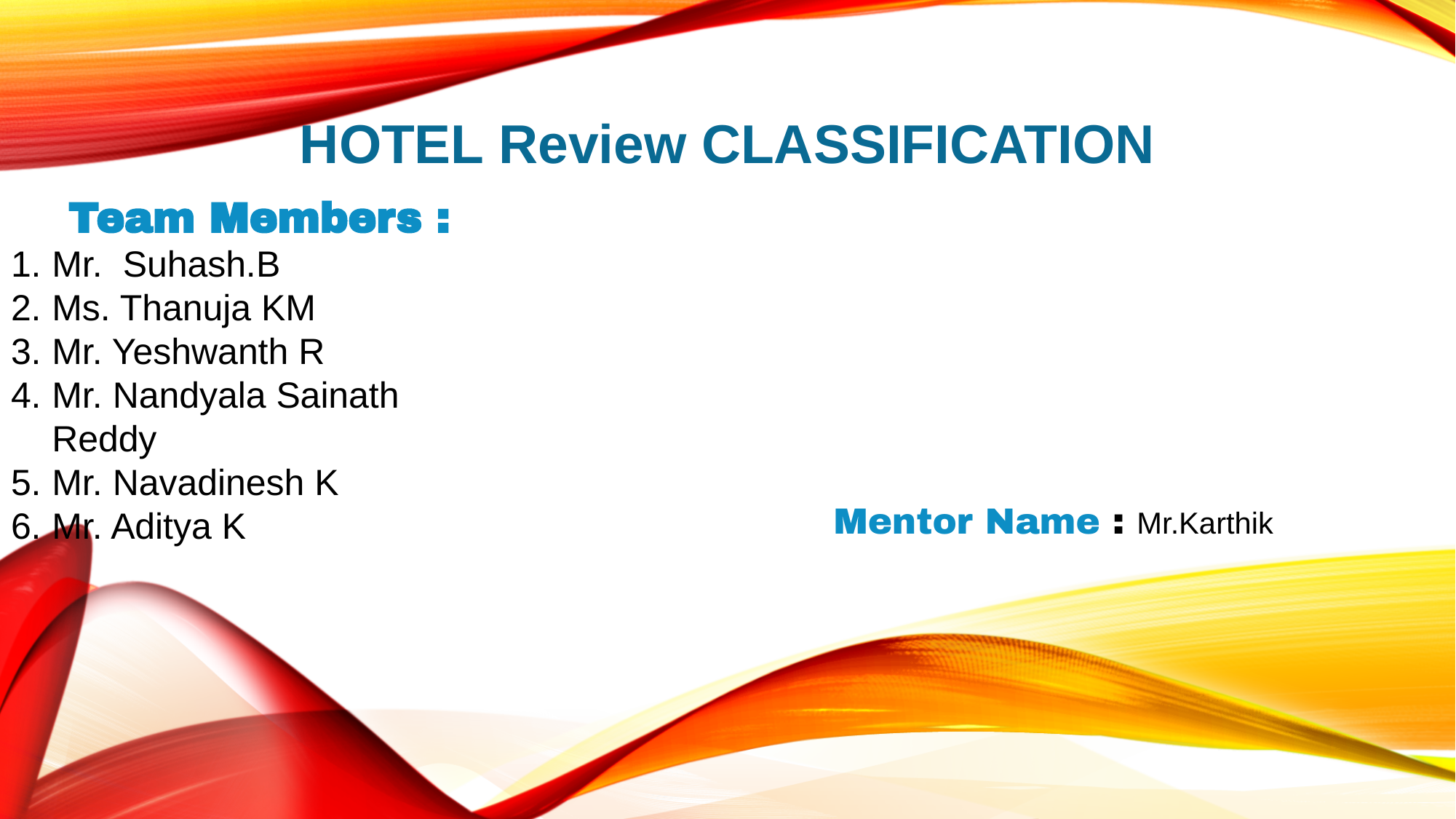

# HOTEL Review CLASSIFICATION
Team Members :
Mr.  Suhash.B
Ms. Thanuja KM
Mr. Yeshwanth R
Mr. Nandyala Sainath Reddy
Mr. Navadinesh K
Mr. Aditya K
Mentor Name : Mr.Karthik